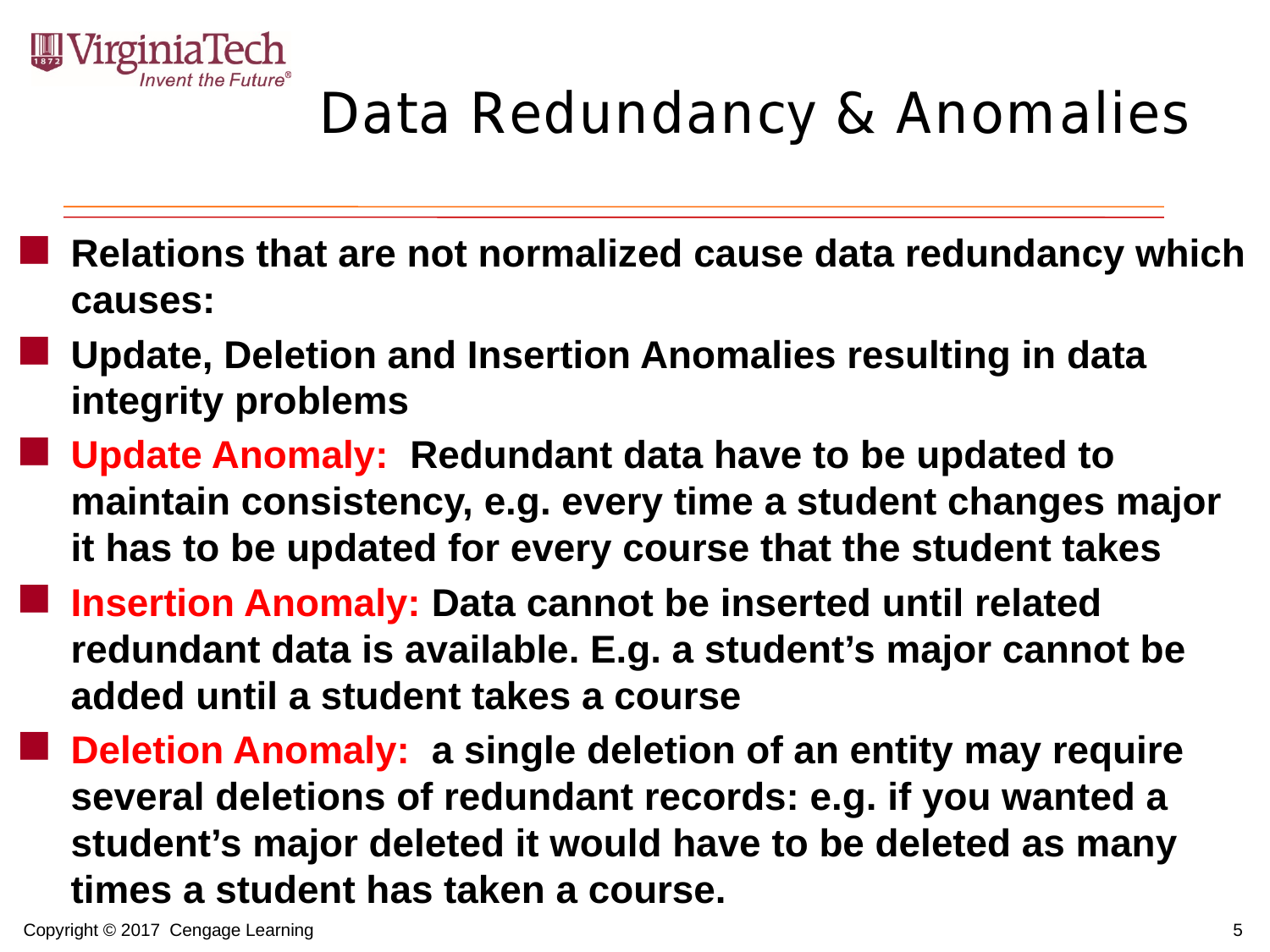

# Data Redundancy & Anomalies
Relations that are not normalized cause data redundancy which causes:
Update, Deletion and Insertion Anomalies resulting in data integrity problems
Update Anomaly:  Redundant data have to be updated to maintain consistency, e.g. every time a student changes major it has to be updated for every course that the student takes
Insertion Anomaly: Data cannot be inserted until related redundant data is available. E.g. a student’s major cannot be added until a student takes a course
Deletion Anomaly:  a single deletion of an entity may require several deletions of redundant records: e.g. if you wanted a student’s major deleted it would have to be deleted as many times a student has taken a course.
5
Copyright © 2017  Cengage Learning